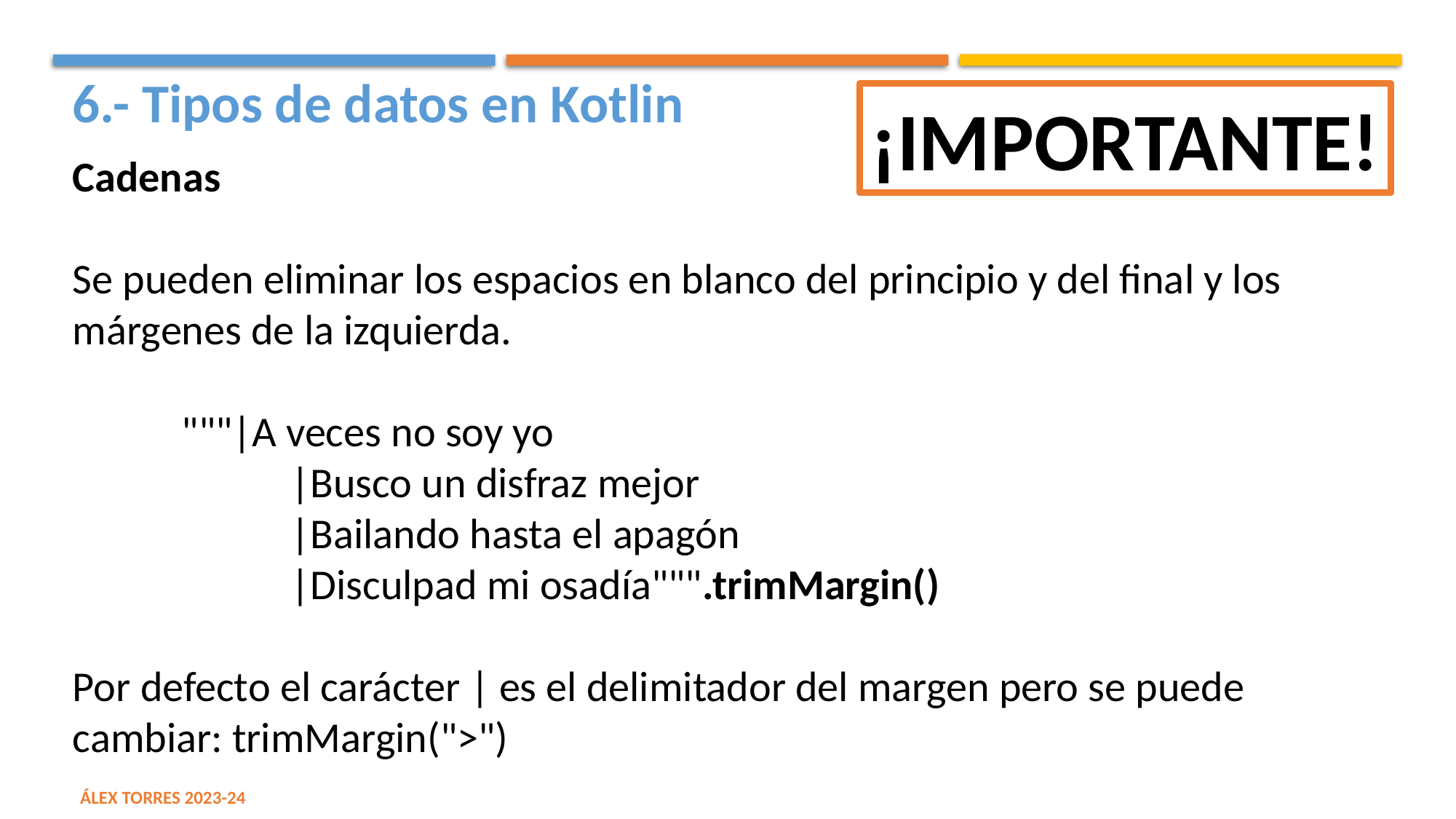

6.- Tipos de datos en Kotlin
¡IMPORTANTE!
Cadenas

Se pueden eliminar los espacios en blanco del principio y del final y los márgenes de la izquierda.

	"""|A veces no soy yo
		|Busco un disfraz mejor
		|Bailando hasta el apagón
		|Disculpad mi osadía""".trimMargin()

Por defecto el carácter | es el delimitador del margen pero se puede cambiar: trimMargin(">")